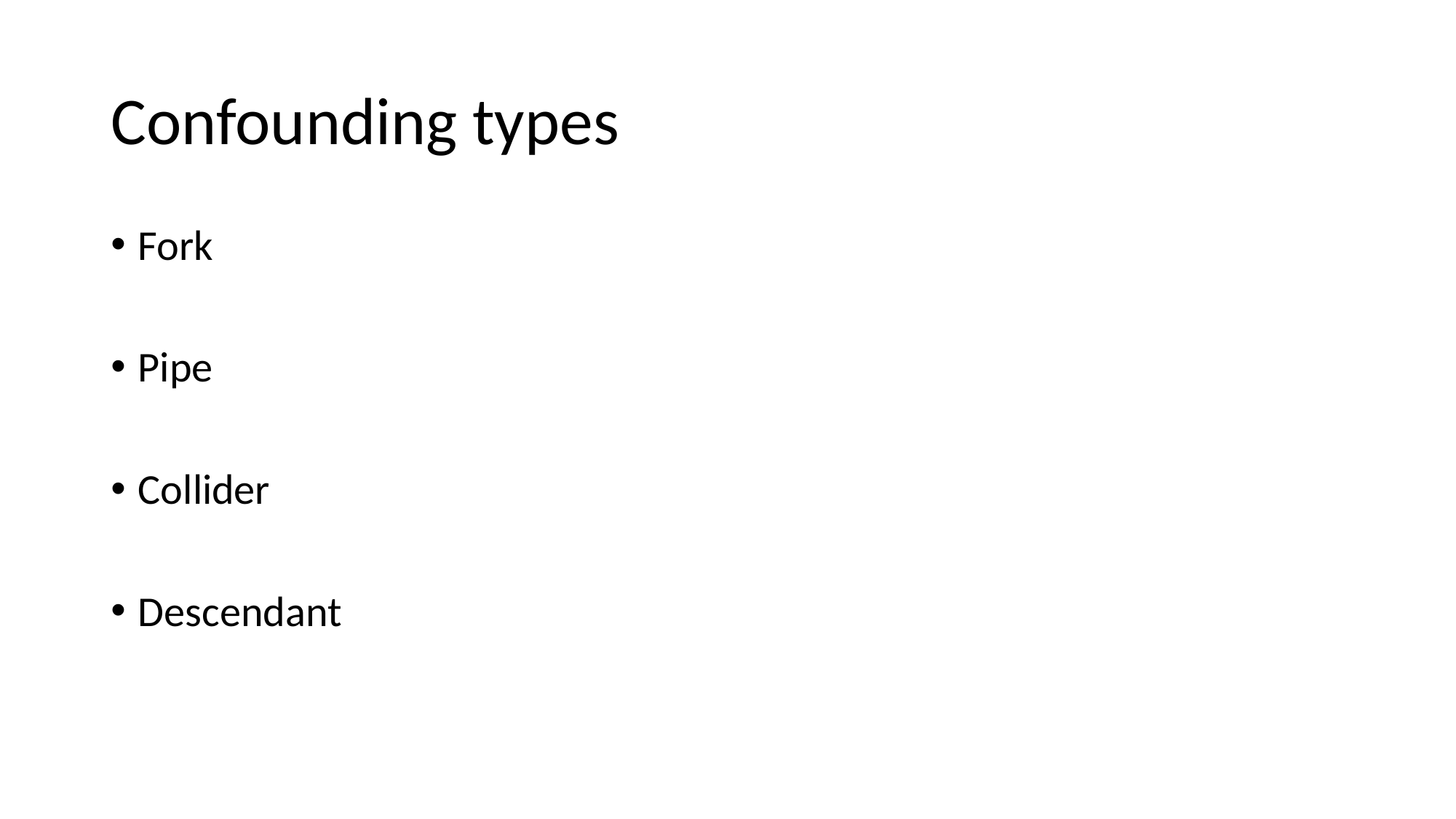

# Confounding types
Fork

Pipe

Collider

Descendant